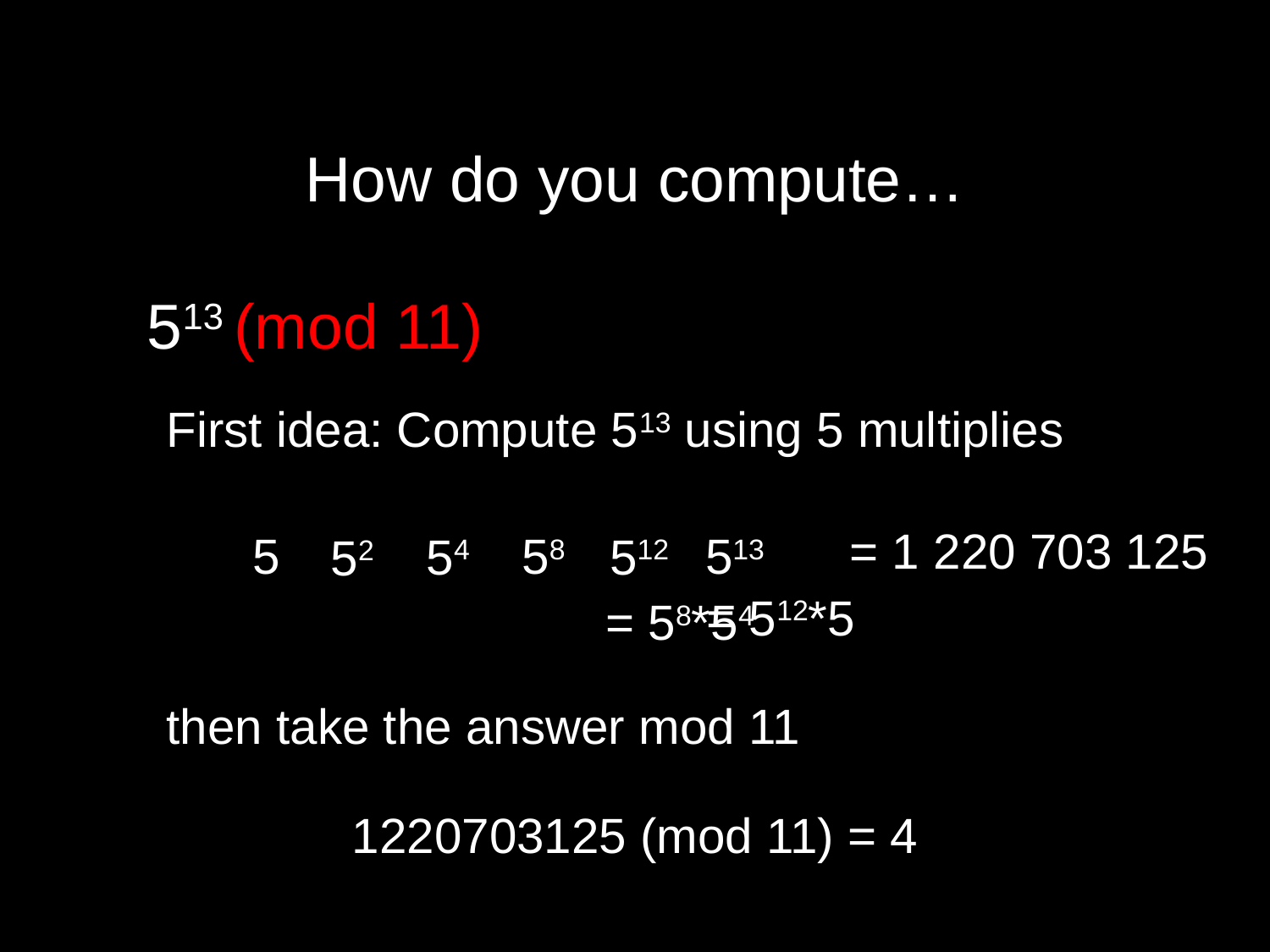

How do you compute…
513 (mod 11)
First idea: Compute 513 using 5 multiplies
= 1 220 703 125
58
513
5
54
512
52
= 512*5
= 58*54
then take the answer mod 11
1220703125 (mod 11) = 4